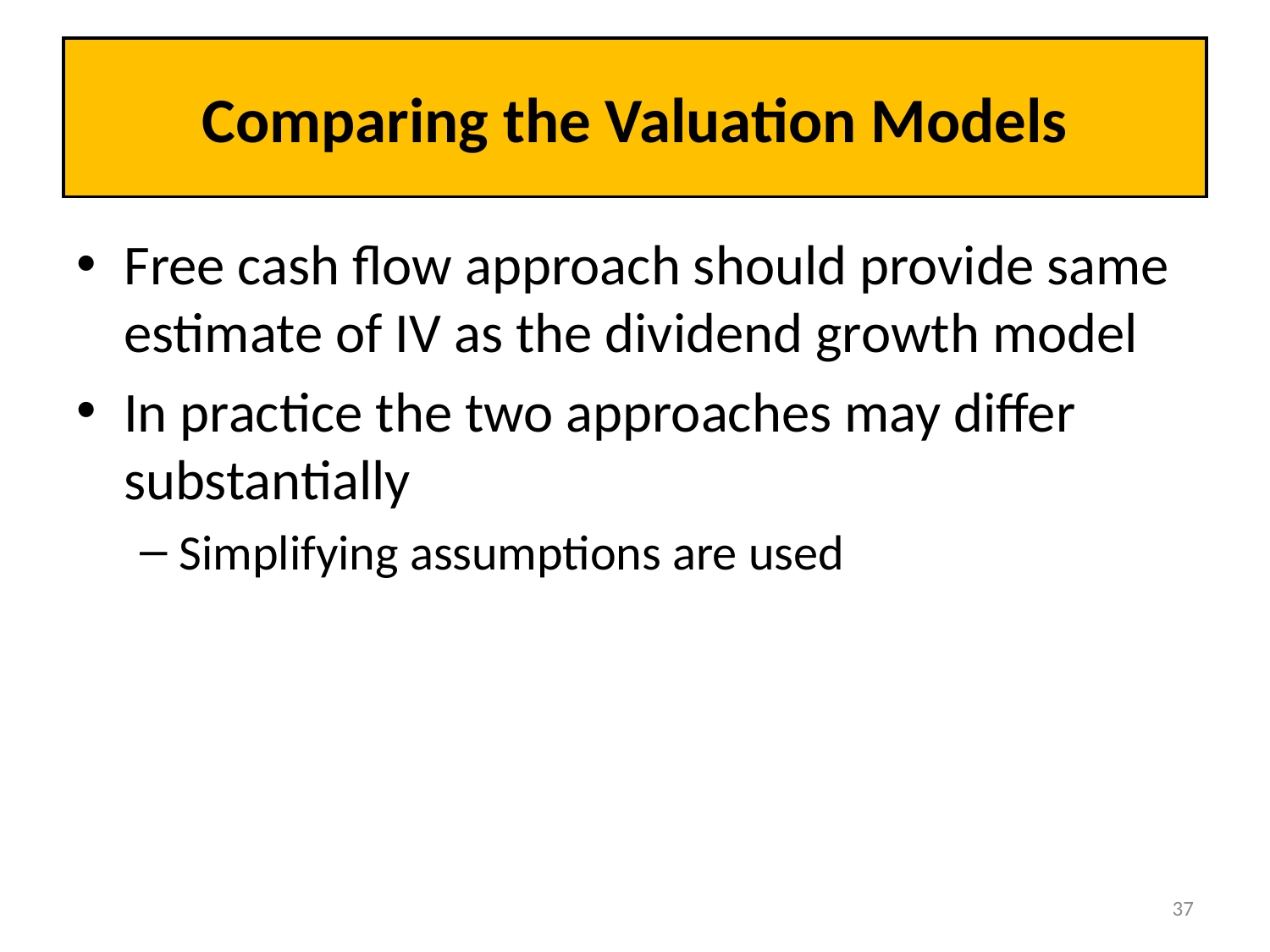

# Comparing the Valuation Models
Free cash flow approach should provide same estimate of IV as the dividend growth model
In practice the two approaches may differ substantially
Simplifying assumptions are used
37